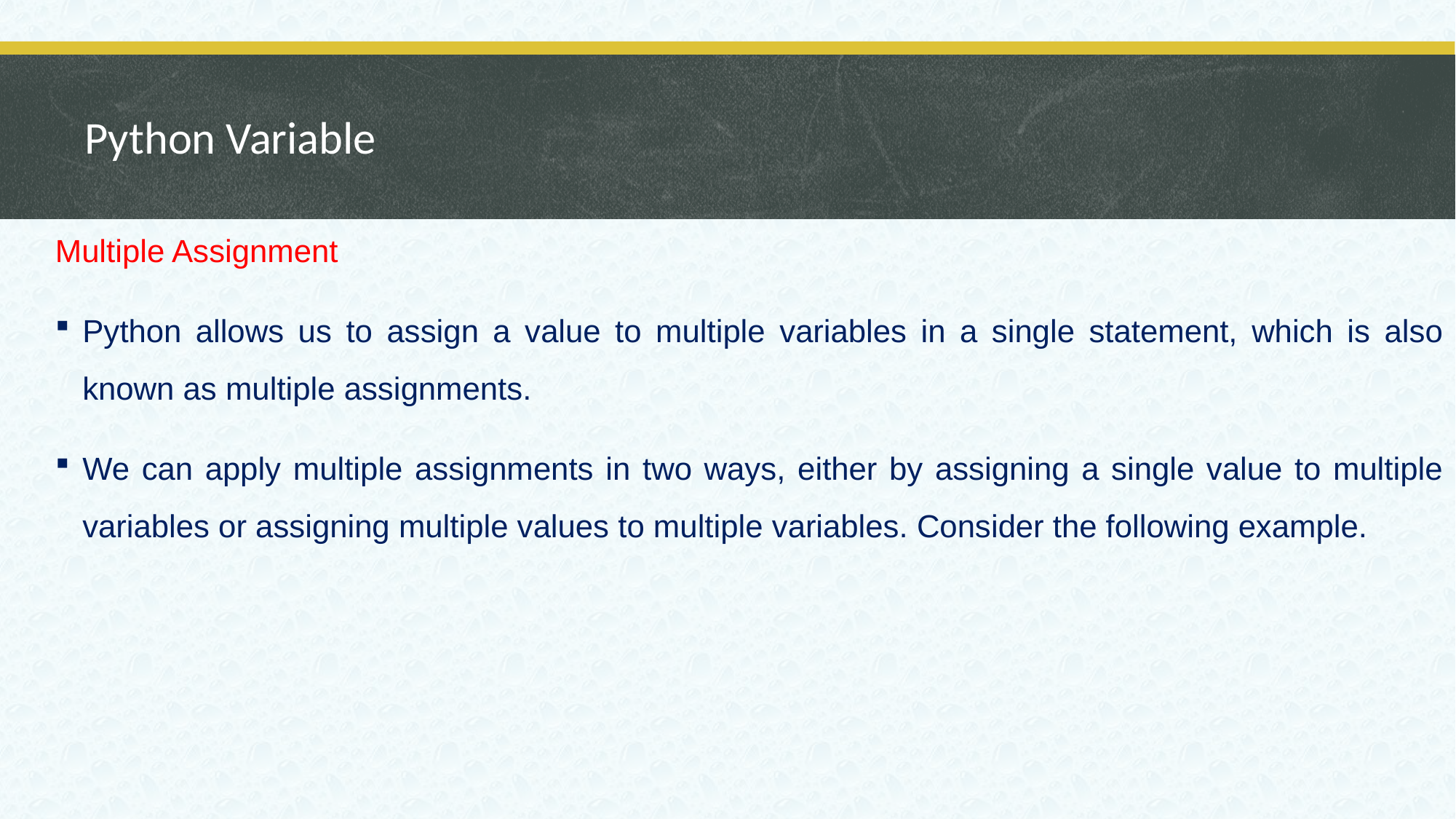

# Python Variable
Multiple Assignment
Python allows us to assign a value to multiple variables in a single statement, which is also known as multiple assignments.
We can apply multiple assignments in two ways, either by assigning a single value to multiple variables or assigning multiple values to multiple variables. Consider the following example.